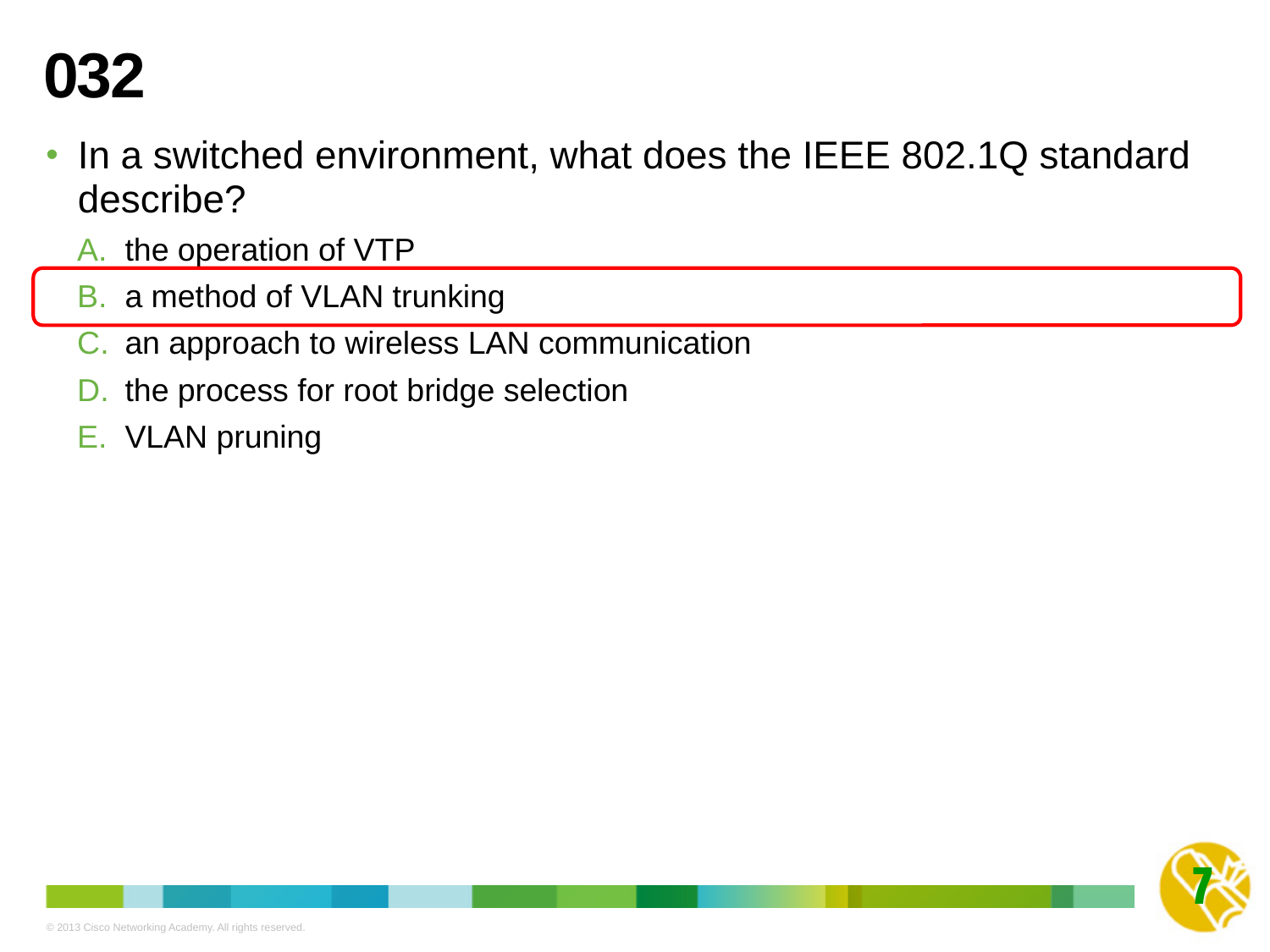

# 032
In a switched environment, what does the IEEE 802.1Q standard describe?
the operation of VTP
a method of VLAN trunking
an approach to wireless LAN communication
the process for root bridge selection
VLAN pruning